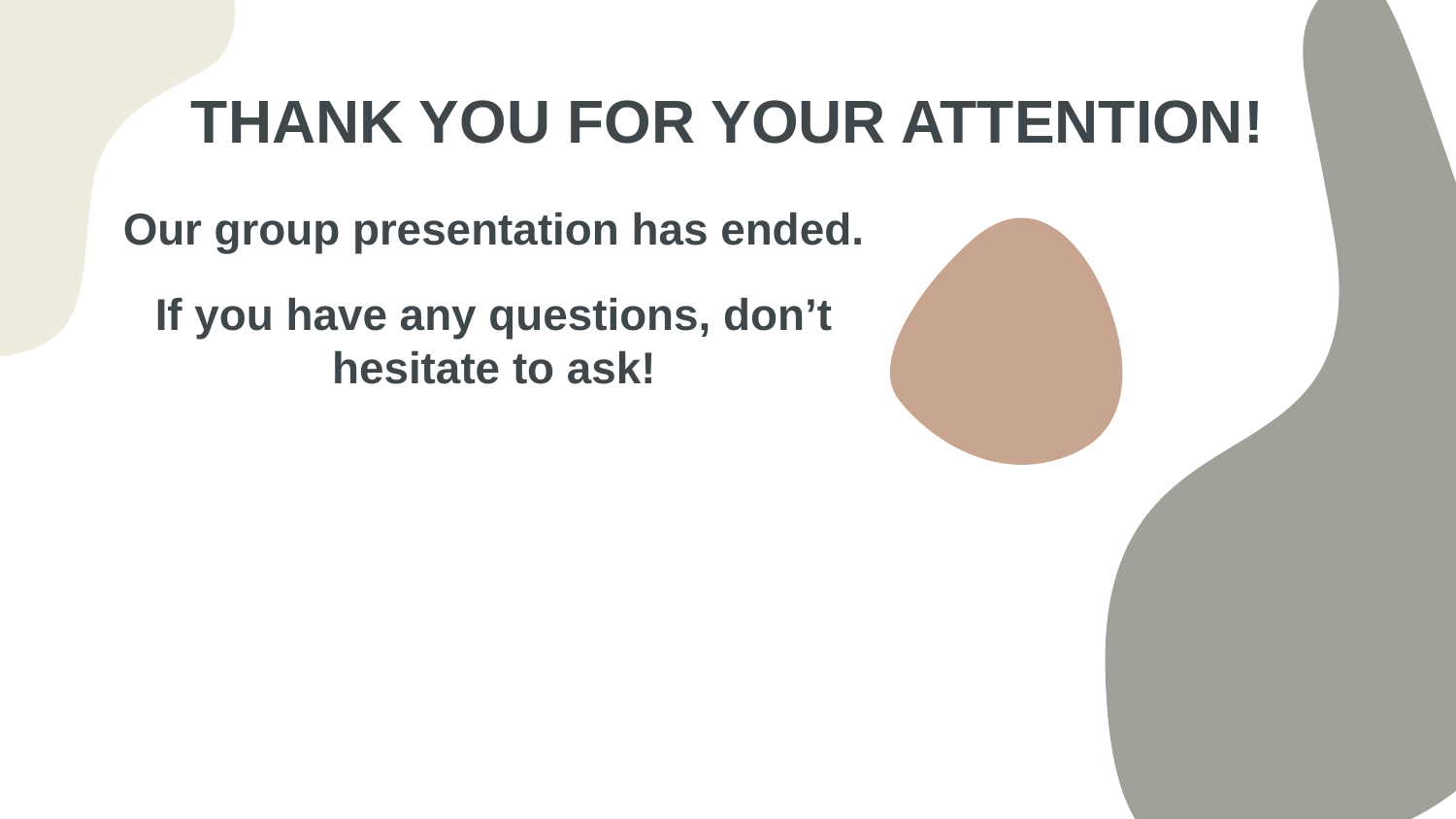

# THANK YOU FOR YOUR ATTENTION!
Our group presentation has ended.
If you have any questions, don’t hesitate to ask!